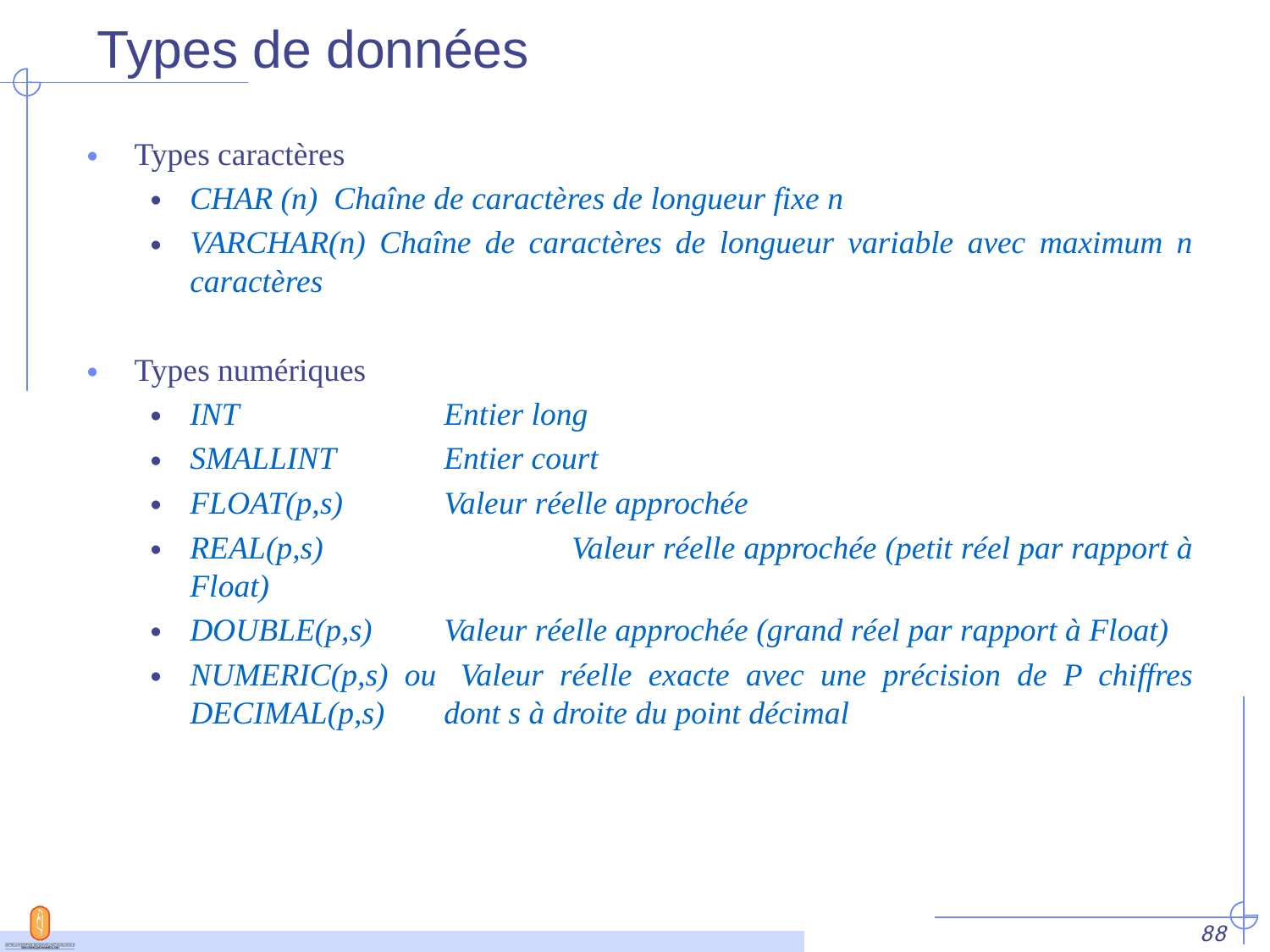

# Types de données
Types caractères
CHAR (n)  Chaîne de caractères de longueur fixe n
VARCHAR(n) Chaîne de caractères de longueur variable avec maximum n caractères

Types numériques
INT 		Entier long
SMALLINT 	Entier court
FLOAT(p,s) 	Valeur réelle approchée
REAL(p,s) 		Valeur réelle approchée (petit réel par rapport à Float)
DOUBLE(p,s) 	Valeur réelle approchée (grand réel par rapport à Float)
NUMERIC(p,s) ou 	Valeur réelle exacte avec une précision de P chiffres DECIMAL(p,s)	dont s à droite du point décimal
88